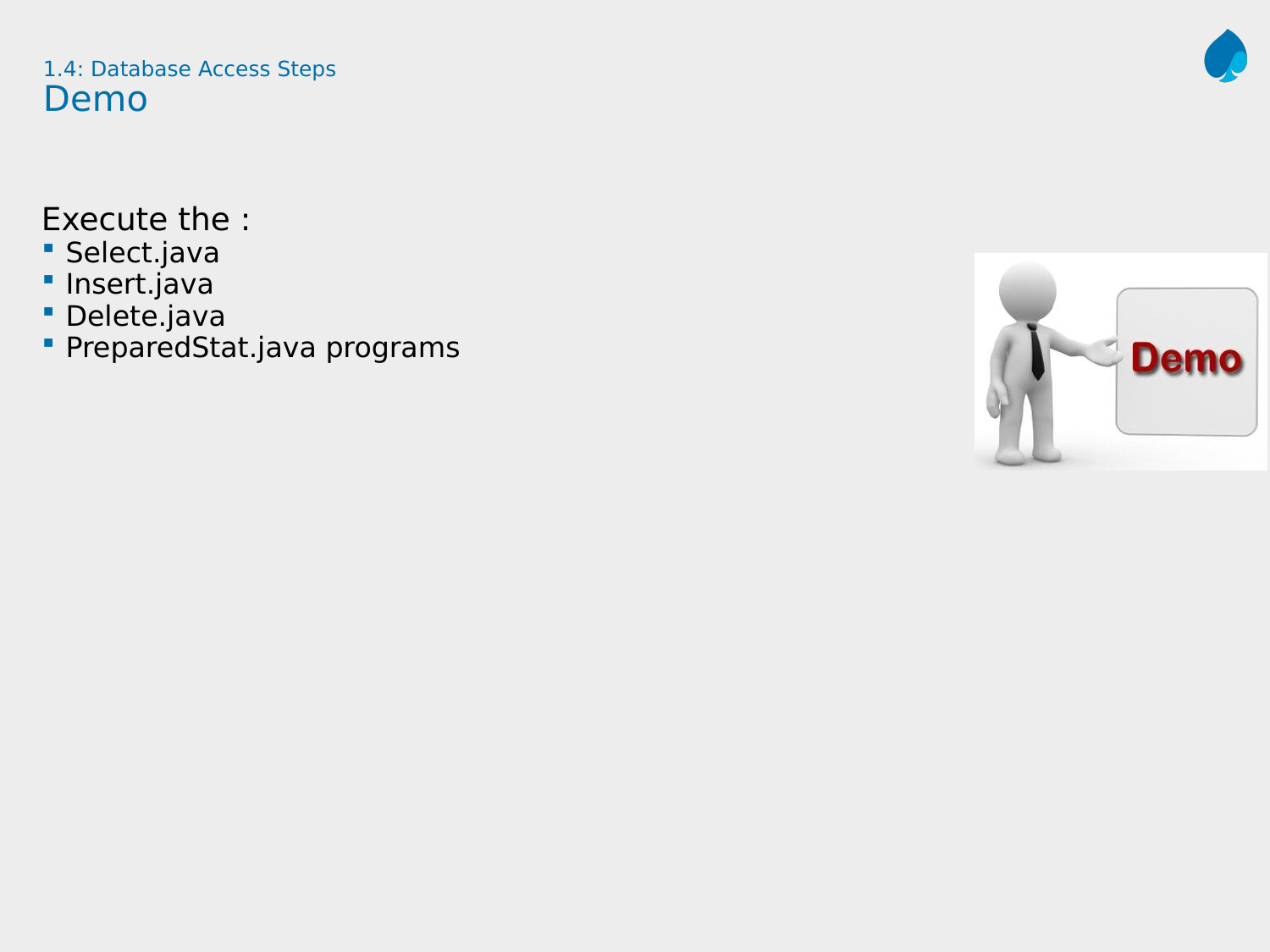

# 1.4: Database Access Steps Demo
Execute the :
Select.java
Insert.java
Delete.java
PreparedStat.java programs